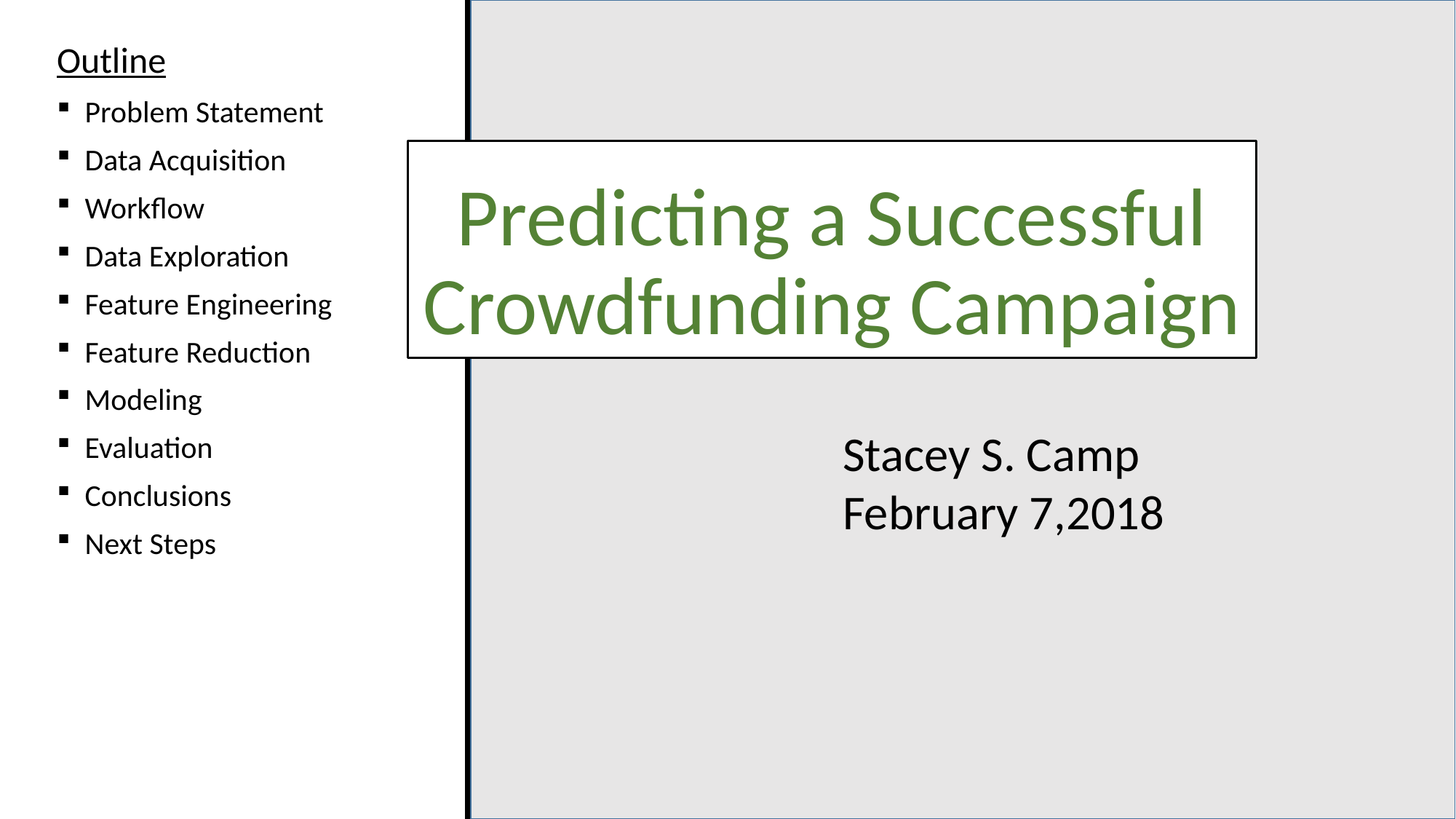

Outline
Problem Statement
Data Acquisition
Workflow
Data Exploration
Feature Engineering
Feature Reduction
Modeling
Evaluation
Conclusions
Next Steps
# Predicting a Successful Crowdfunding Campaign
Stacey S. Camp
February 7,2018